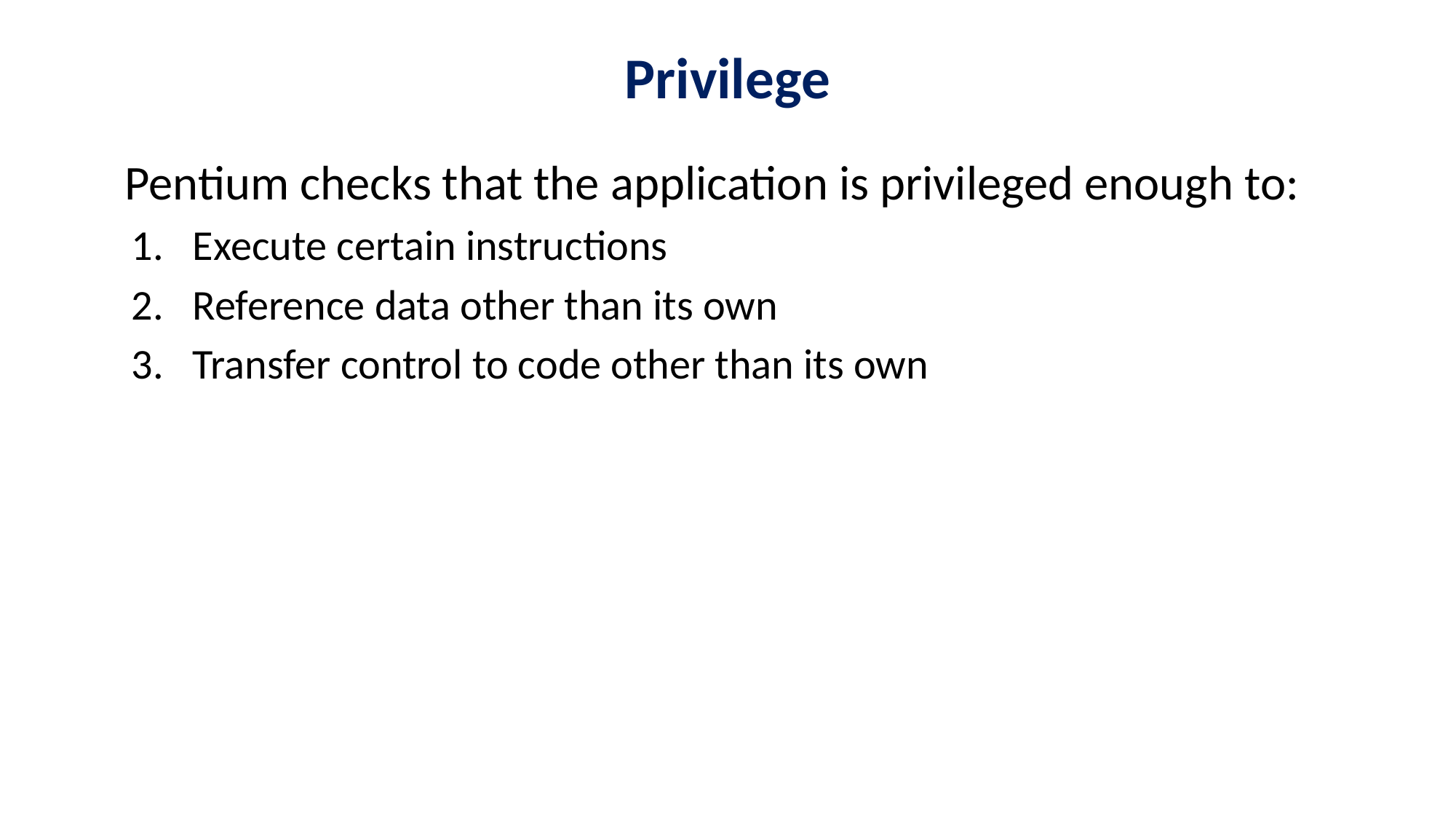

# Privilege
	Pentium checks that the application is privileged enough to:
Execute certain instructions
Reference data other than its own
Transfer control to code other than its own